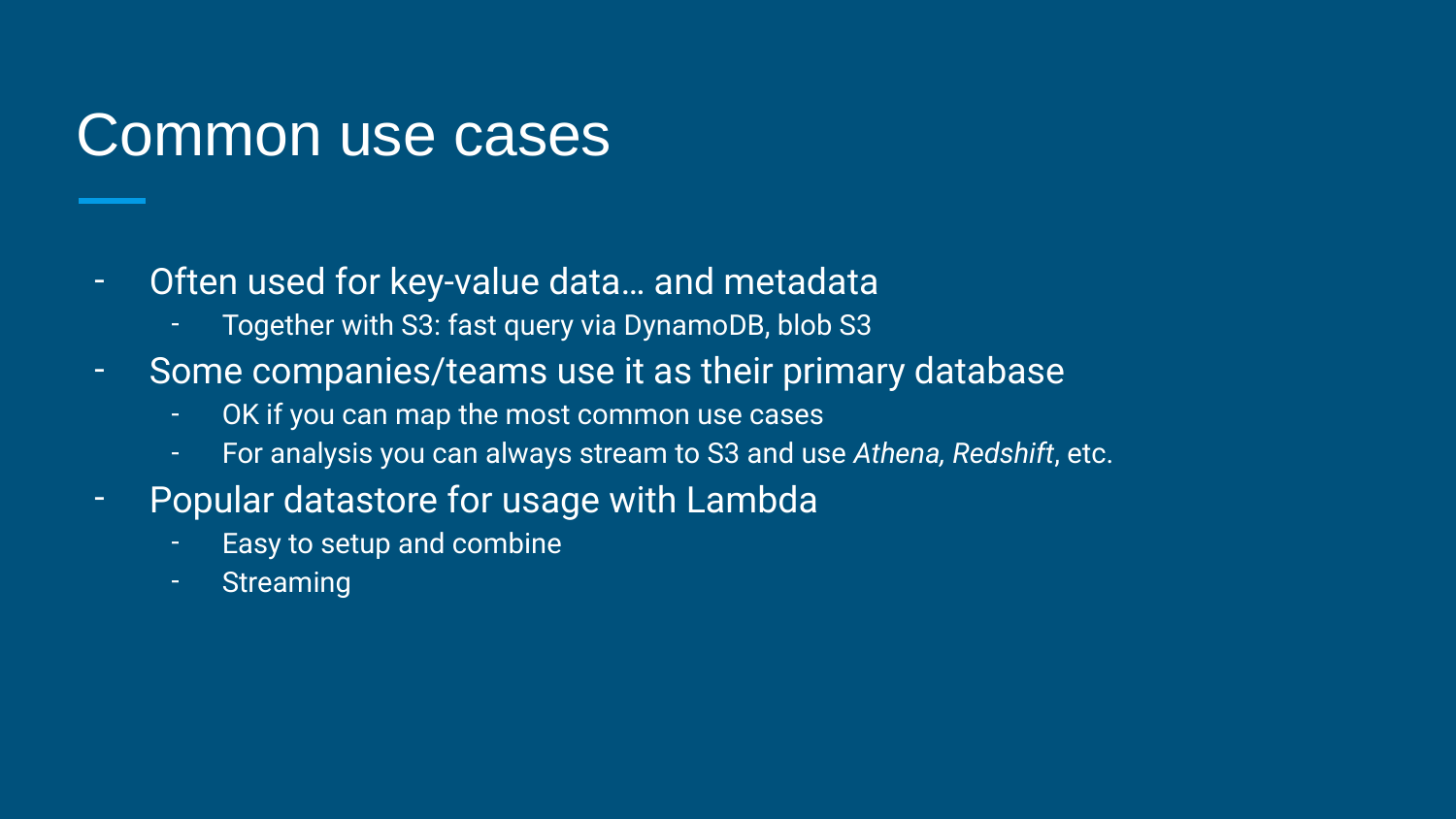

# Common use cases
Often used for key-value data… and metadata
Together with S3: fast query via DynamoDB, blob S3
Some companies/teams use it as their primary database
OK if you can map the most common use cases
For analysis you can always stream to S3 and use Athena, Redshift, etc.
Popular datastore for usage with Lambda
Easy to setup and combine
Streaming